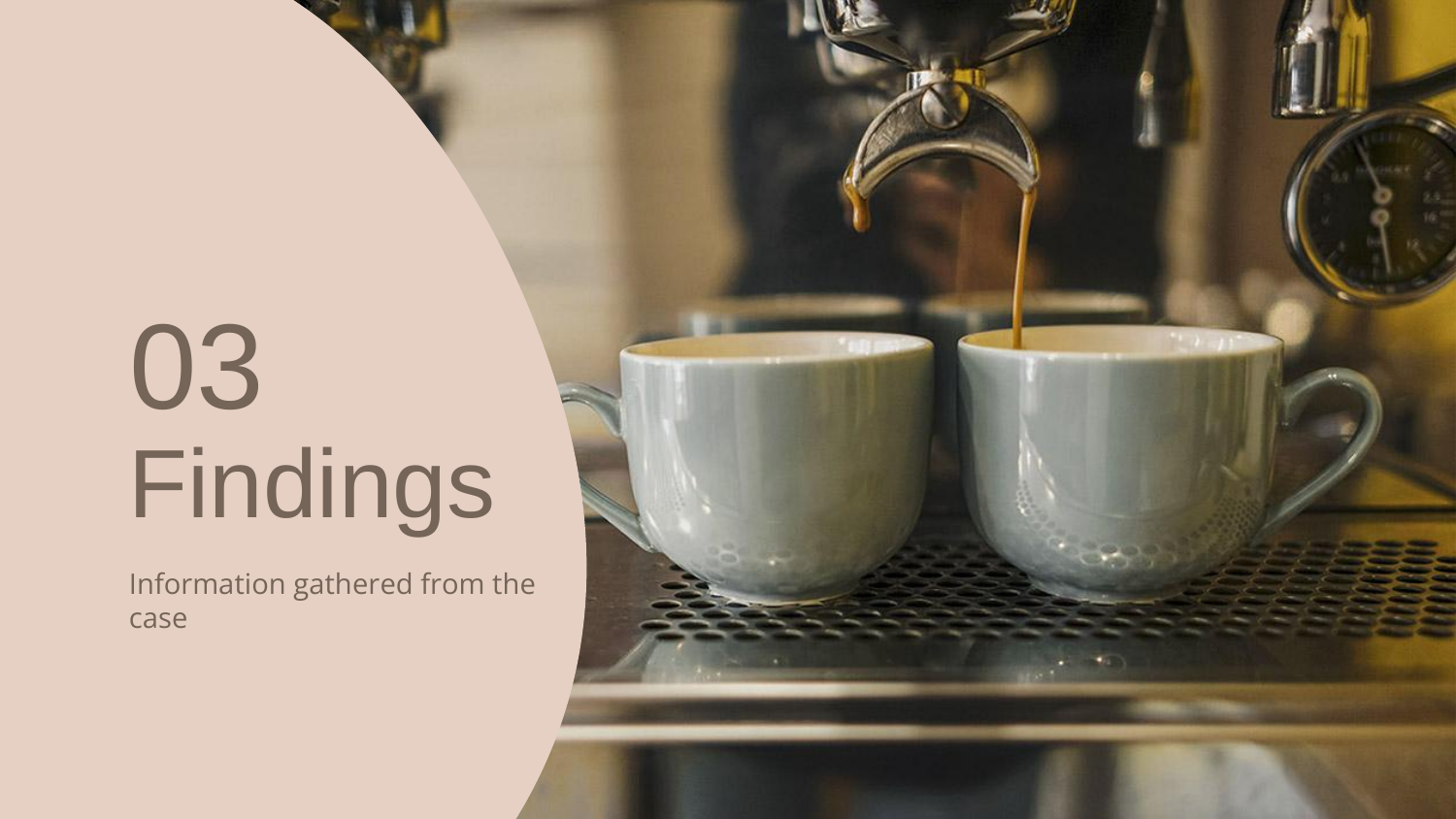

03
# Findings
Information gathered from the case